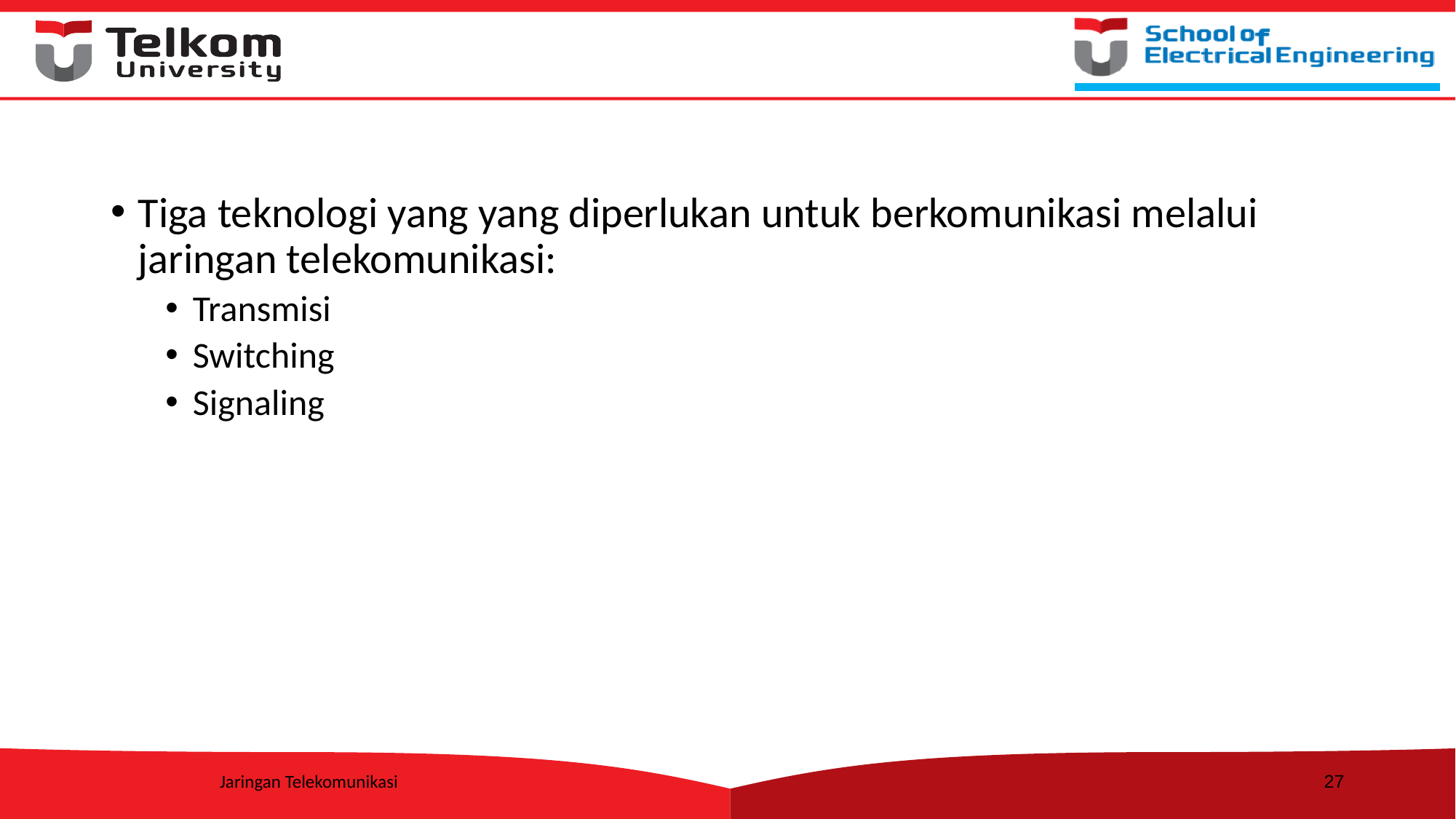

Tiga teknologi yang yang diperlukan untuk berkomunikasi melalui jaringan telekomunikasi:
Transmisi
Switching
Signaling
Jaringan Telekomunikasi
27